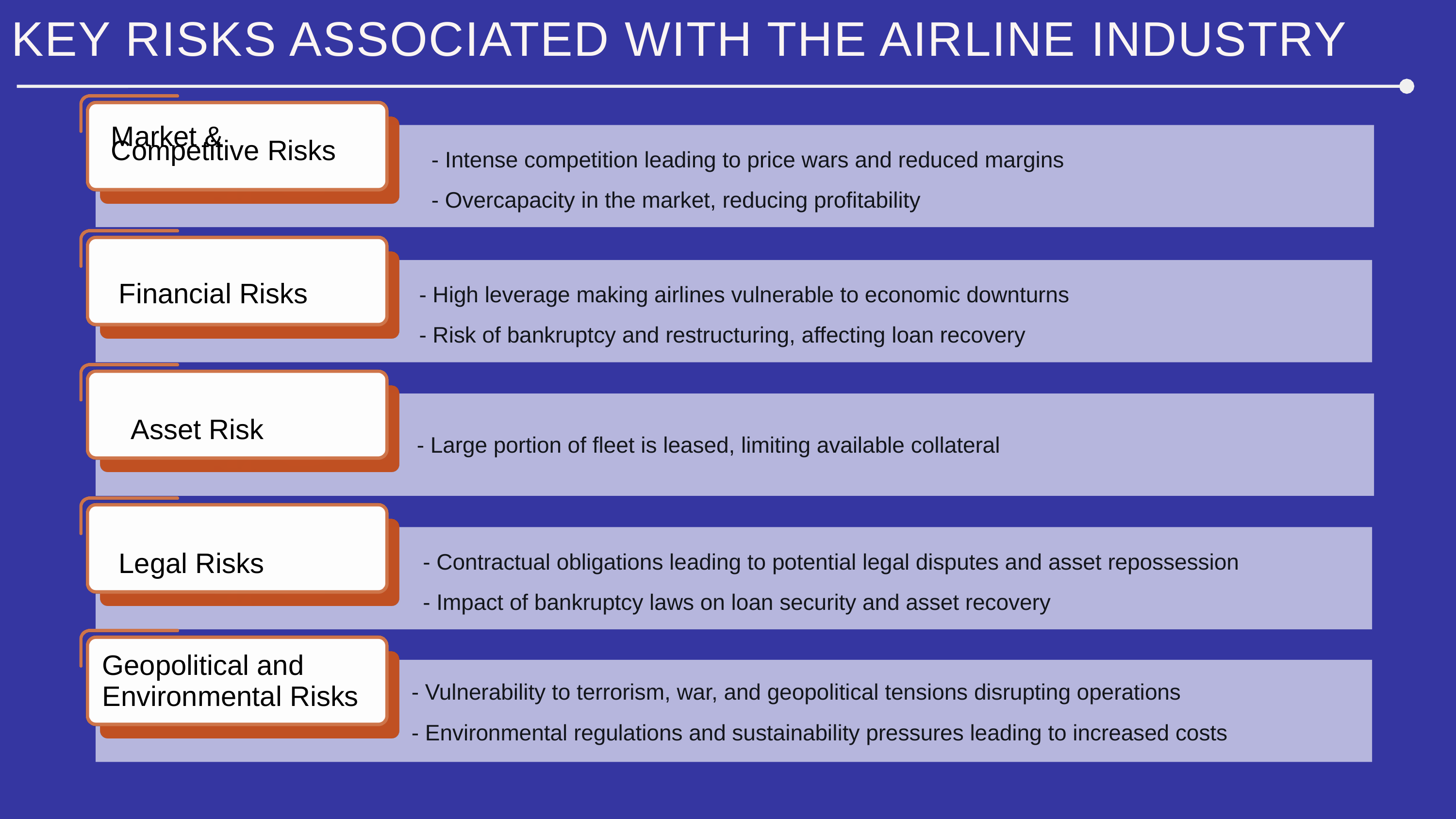

KEY RISKS ASSOCIATED WITH THE AIRLINE INDUSTRY

Market &
Competitive Risks

- Intense competition leading to price wars and reduced margins
- Overcapacity in the market, reducing profitability

Financial Risks

- High leverage making airlines vulnerable to economic downturns
- Risk of bankruptcy and restructuring, affecting loan recovery

Asset Risk
- Large portion of fleet is leased, limiting available collateral

Legal Risks
- Contractual obligations leading to potential legal disputes and asset repossession
- Impact of bankruptcy laws on loan security and asset recovery

Geopolitical and Environmental Risks

- Vulnerability to terrorism, war, and geopolitical tensions disrupting operations
- Environmental regulations and sustainability pressures leading to increased costs